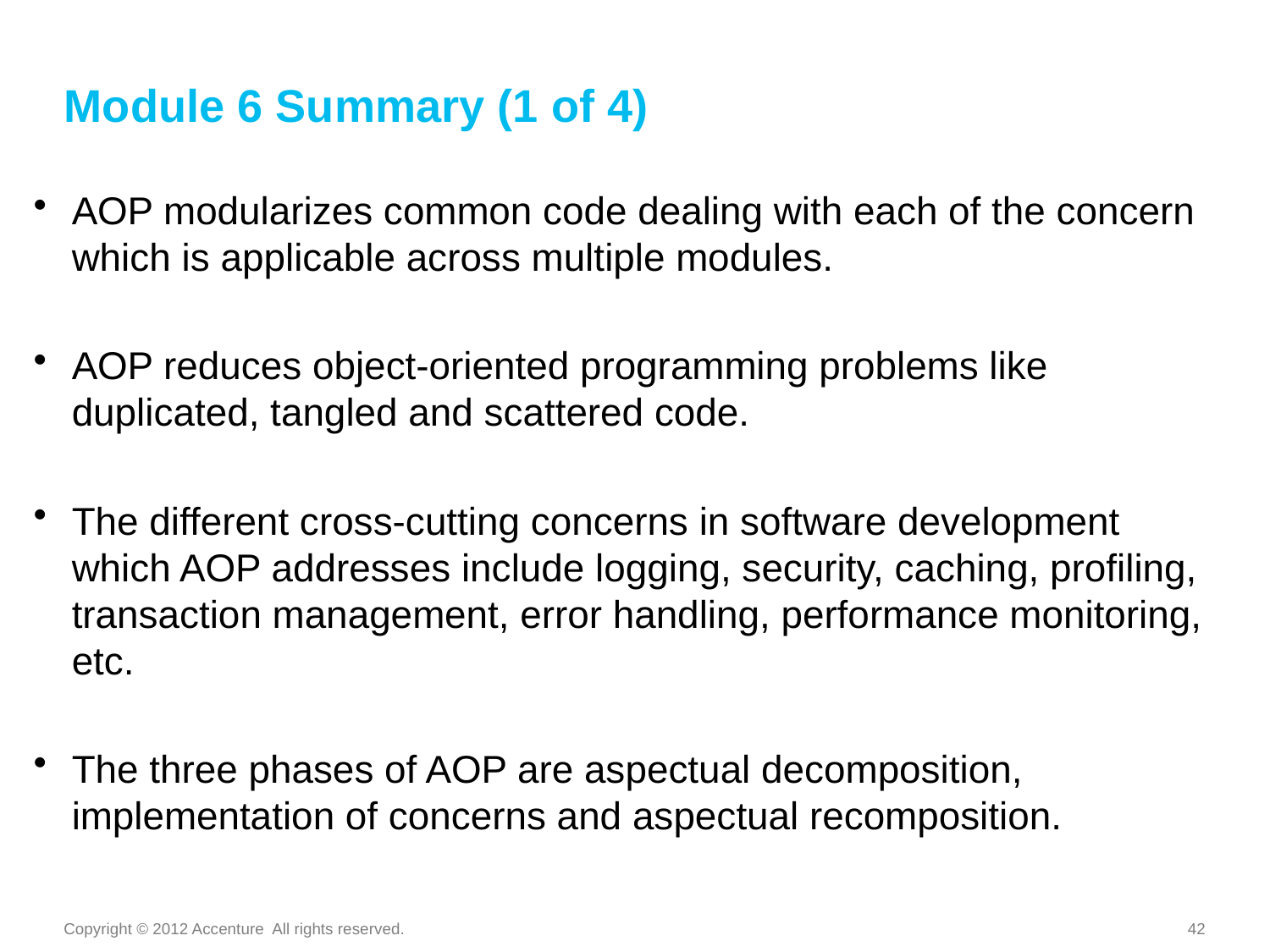

Module 6 Summary (1 of 4)
AOP modularizes common code dealing with each of the concern which is applicable across multiple modules.

AOP reduces object-oriented programming problems like duplicated, tangled and scattered code.

The different cross-cutting concerns in software development  which AOP addresses include logging, security, caching, profiling, transaction management, error handling, performance monitoring, etc.

The three phases of AOP are aspectual decomposition, implementation of concerns and aspectual recomposition.